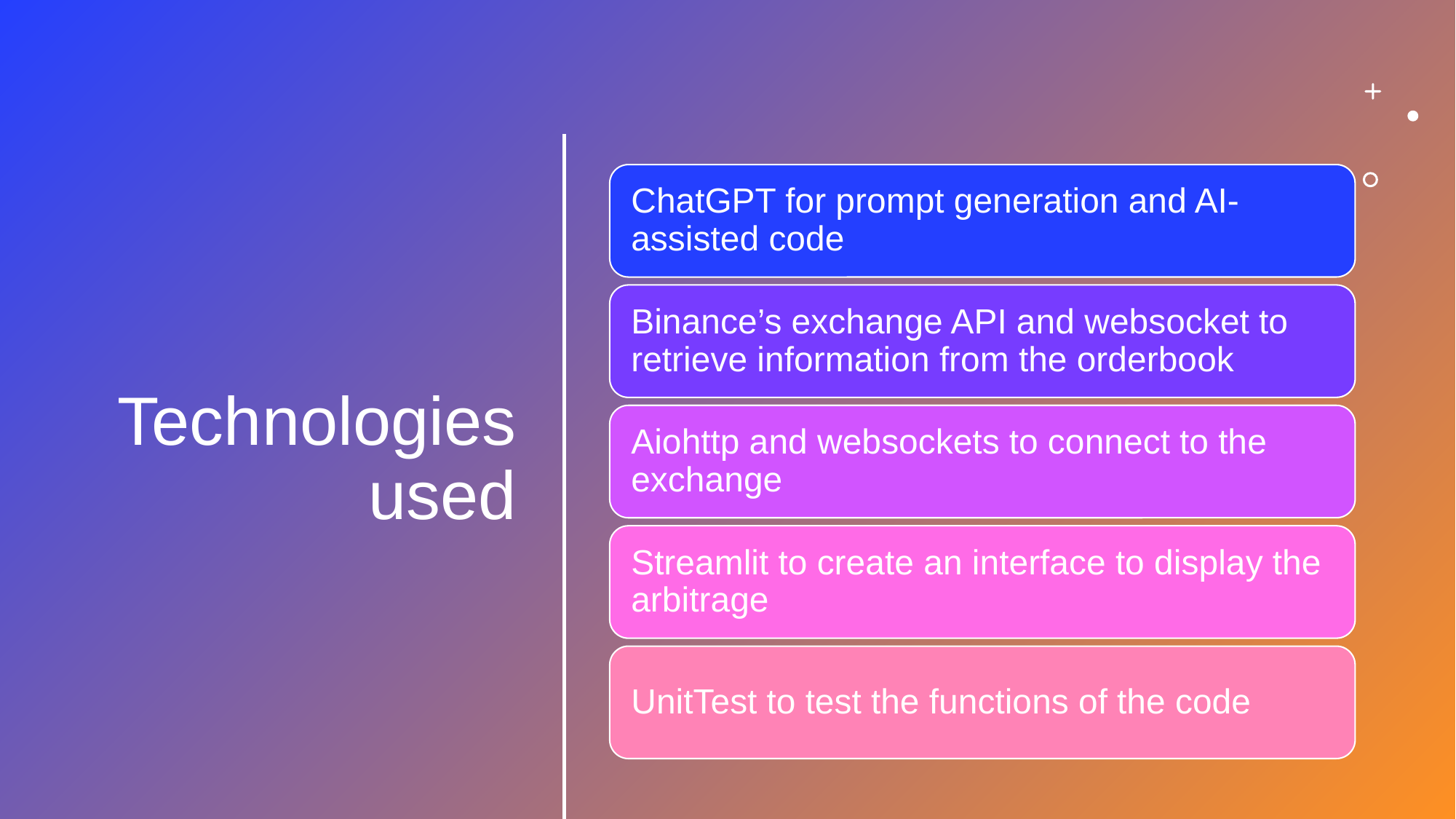

# Technologies used
ChatGPT for prompt generation and AI-assisted code
Binance’s exchange API and websocket to retrieve information from the orderbook
Aiohttp and websockets to connect to the exchange
Streamlit to create an interface to display the arbitrage
UnitTest to test the functions of the code